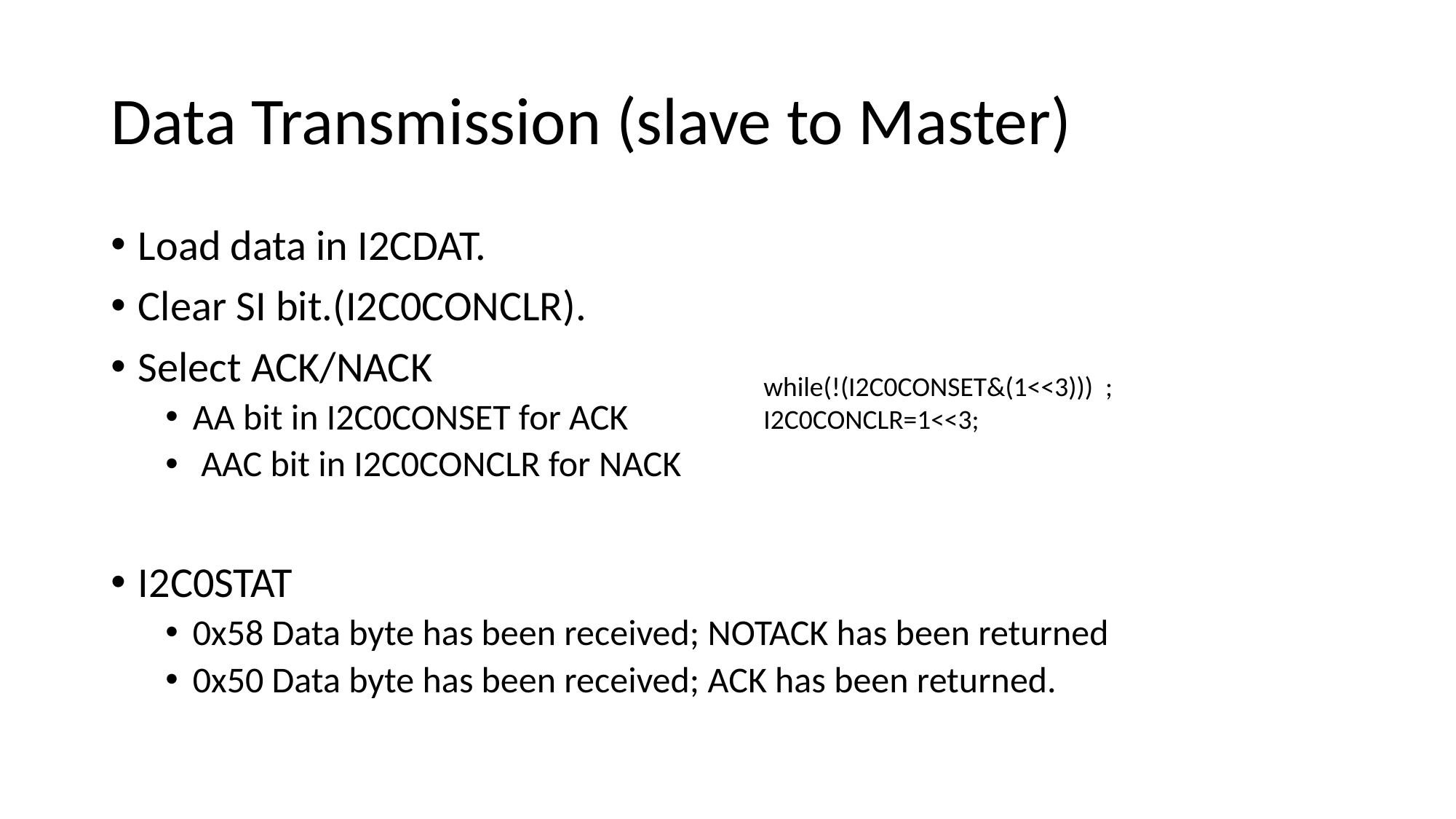

# Data Transmission (slave to Master)
Load data in I2CDAT.
Clear SI bit.(I2C0CONCLR).
Select ACK/NACK
AA bit in I2C0CONSET for ACK
 AAC bit in I2C0CONCLR for NACK

I2C0STAT
0x58 Data byte has been received; NOTACK has been returned
0x50 Data byte has been received; ACK has been returned.

while(!(I2C0CONSET&(1<<3)))  ;
I2C0CONCLR=1<<3;